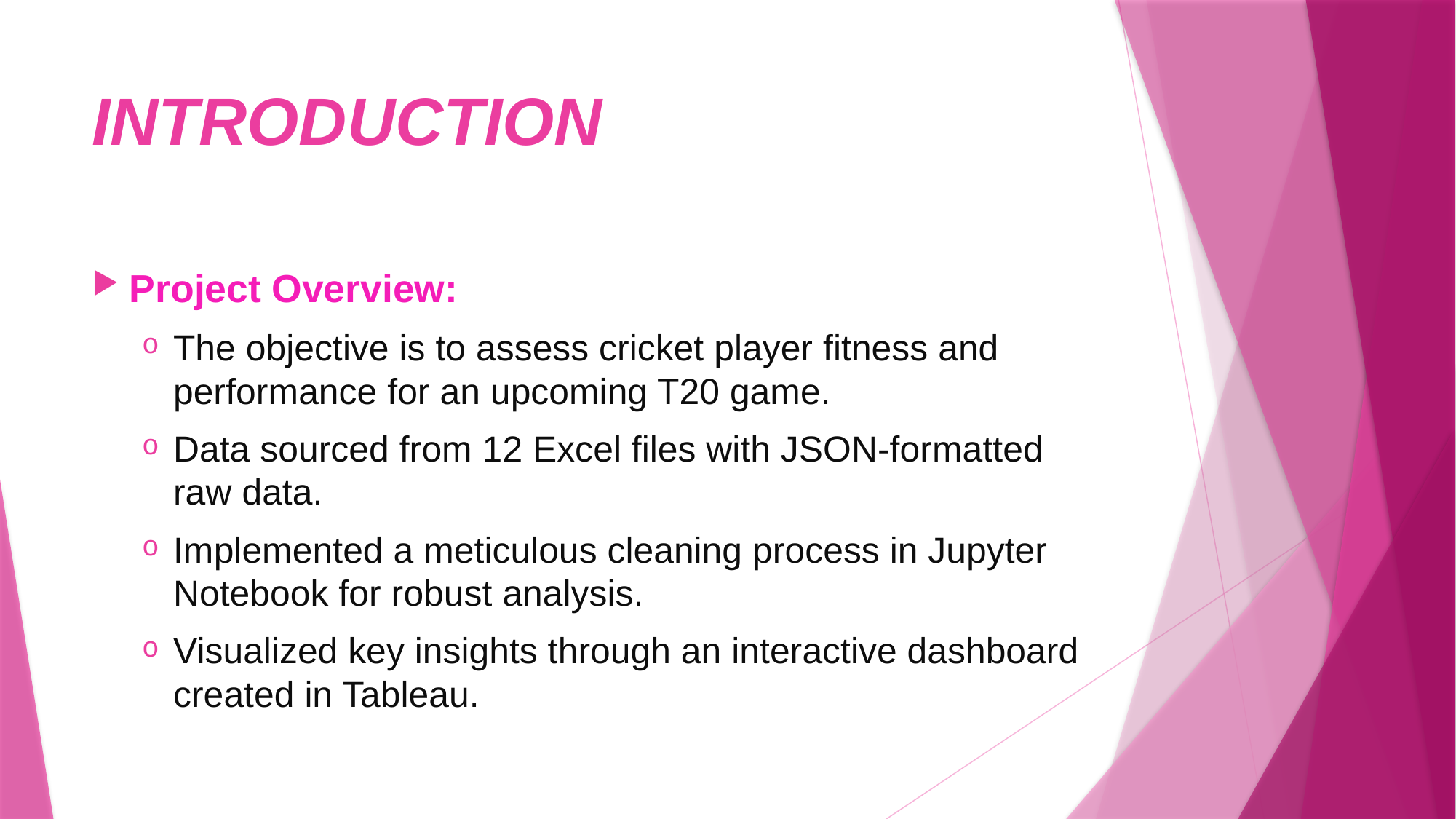

# INTRODUCTION
Project Overview:
The objective is to assess cricket player fitness and performance for an upcoming T20 game.
Data sourced from 12 Excel files with JSON-formatted raw data.
Implemented a meticulous cleaning process in Jupyter Notebook for robust analysis.
Visualized key insights through an interactive dashboard created in Tableau.